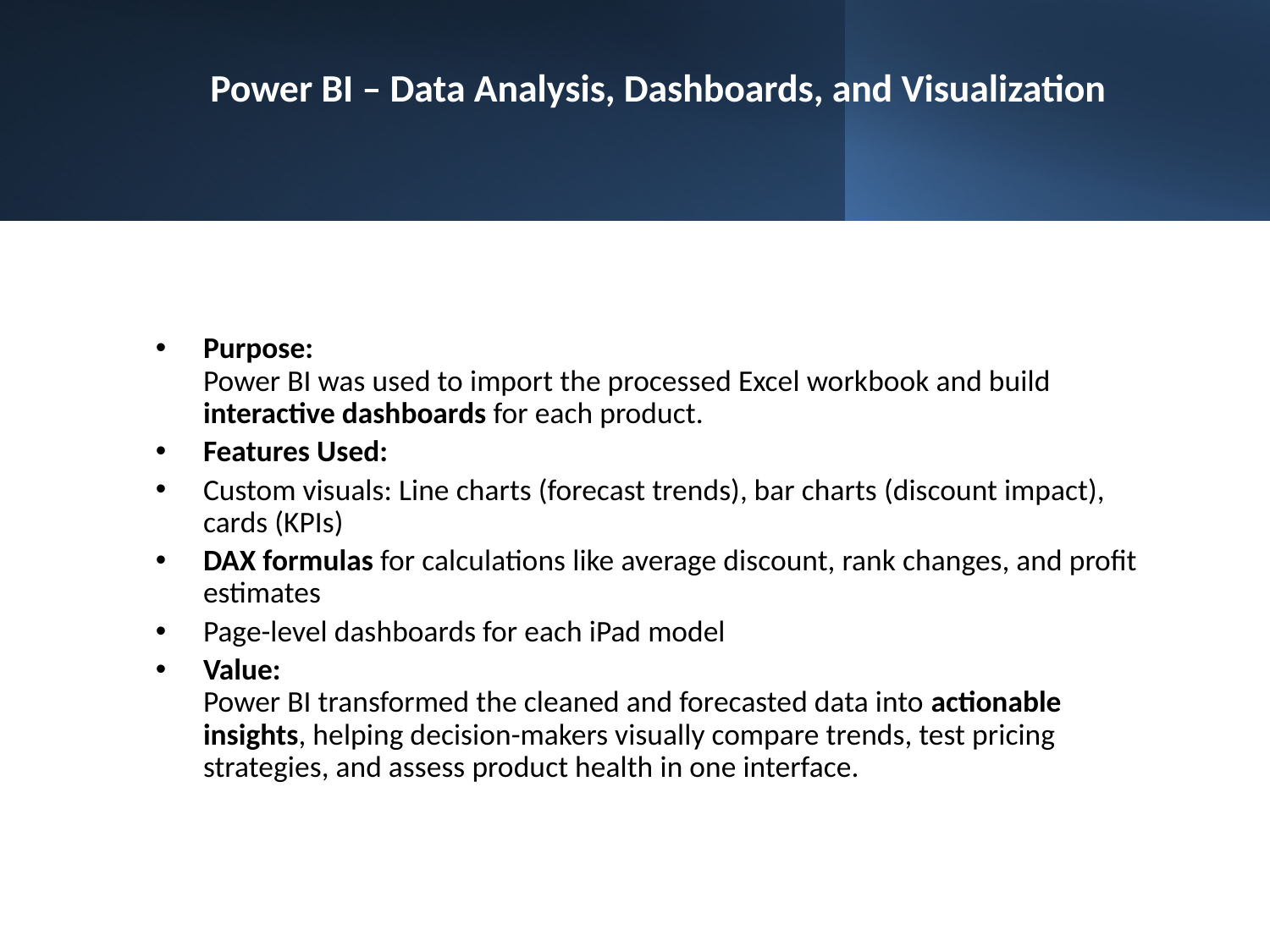

# Power BI – Data Analysis, Dashboards, and Visualization
Purpose:
Power BI was used to import the processed Excel workbook and build interactive dashboards for each product.
Features Used:
Custom visuals: Line charts (forecast trends), bar charts (discount impact), cards (KPIs)
DAX formulas for calculations like average discount, rank changes, and profit estimates
Page-level dashboards for each iPad model
Value:
Power BI transformed the cleaned and forecasted data into actionable insights, helping decision-makers visually compare trends, test pricing strategies, and assess product health in one interface.